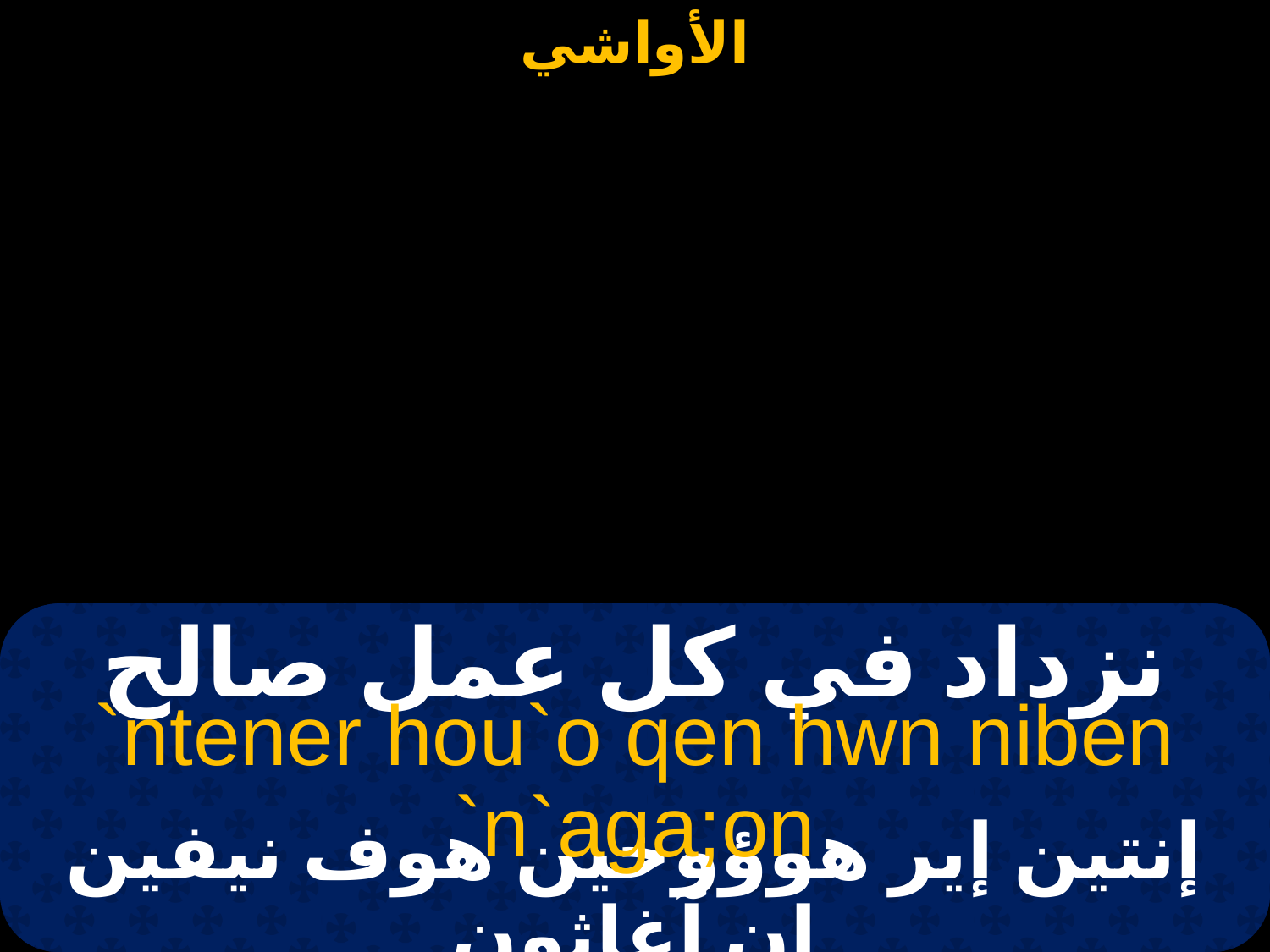

# نزداد في كل عمل صالح
`ntener hou`o qen hwn niben `n`aga;on
إنتين إير هوؤوخين هوف نيفين إن آغاثون